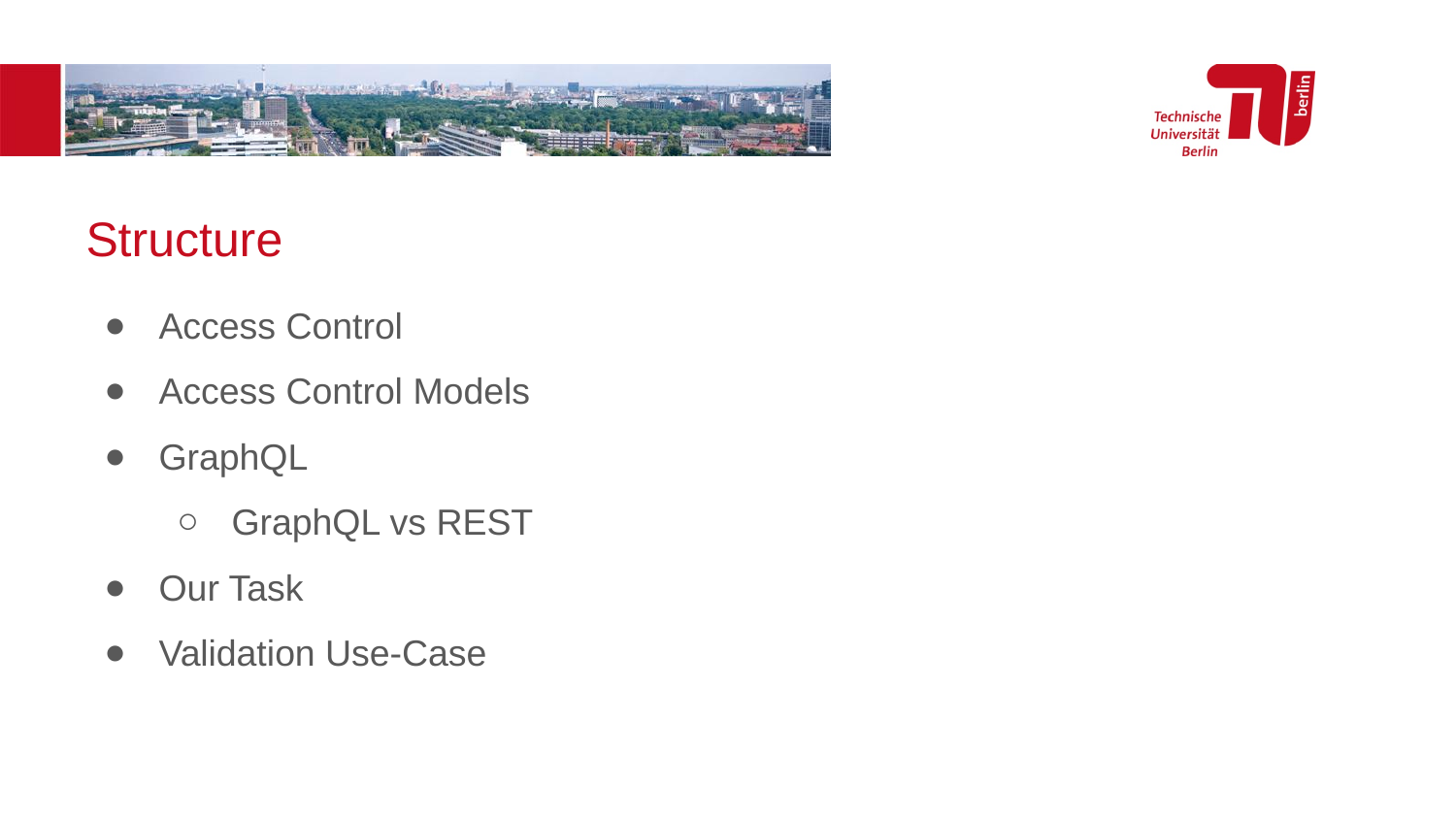

# Structure
Access Control
Access Control Models
GraphQL
GraphQL vs REST
Our Task
Validation Use-Case